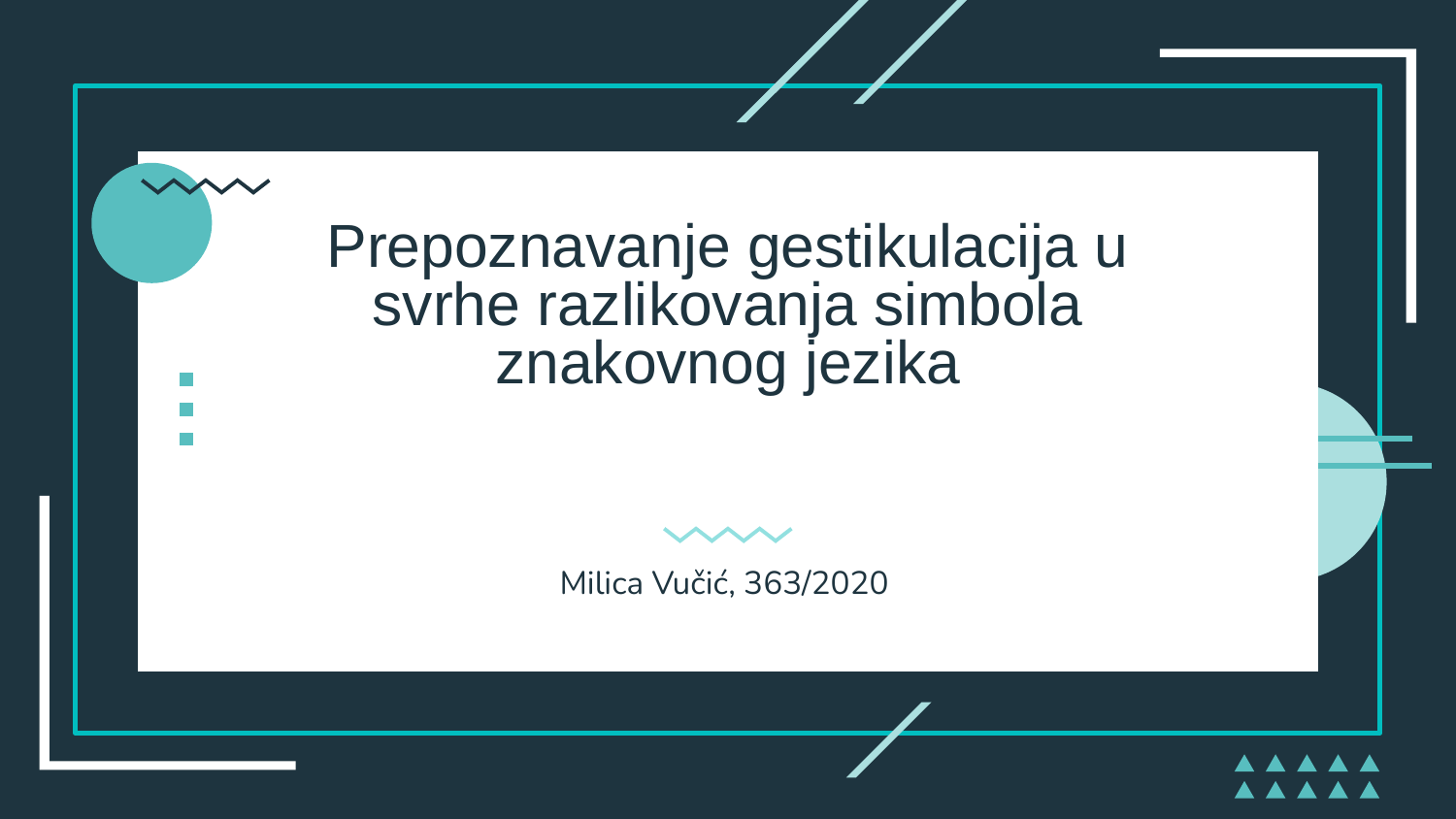

# Prepoznavanje gestikulacija u svrhe razlikovanja simbola znakovnog jezika

Milica Vučić, 363/2020